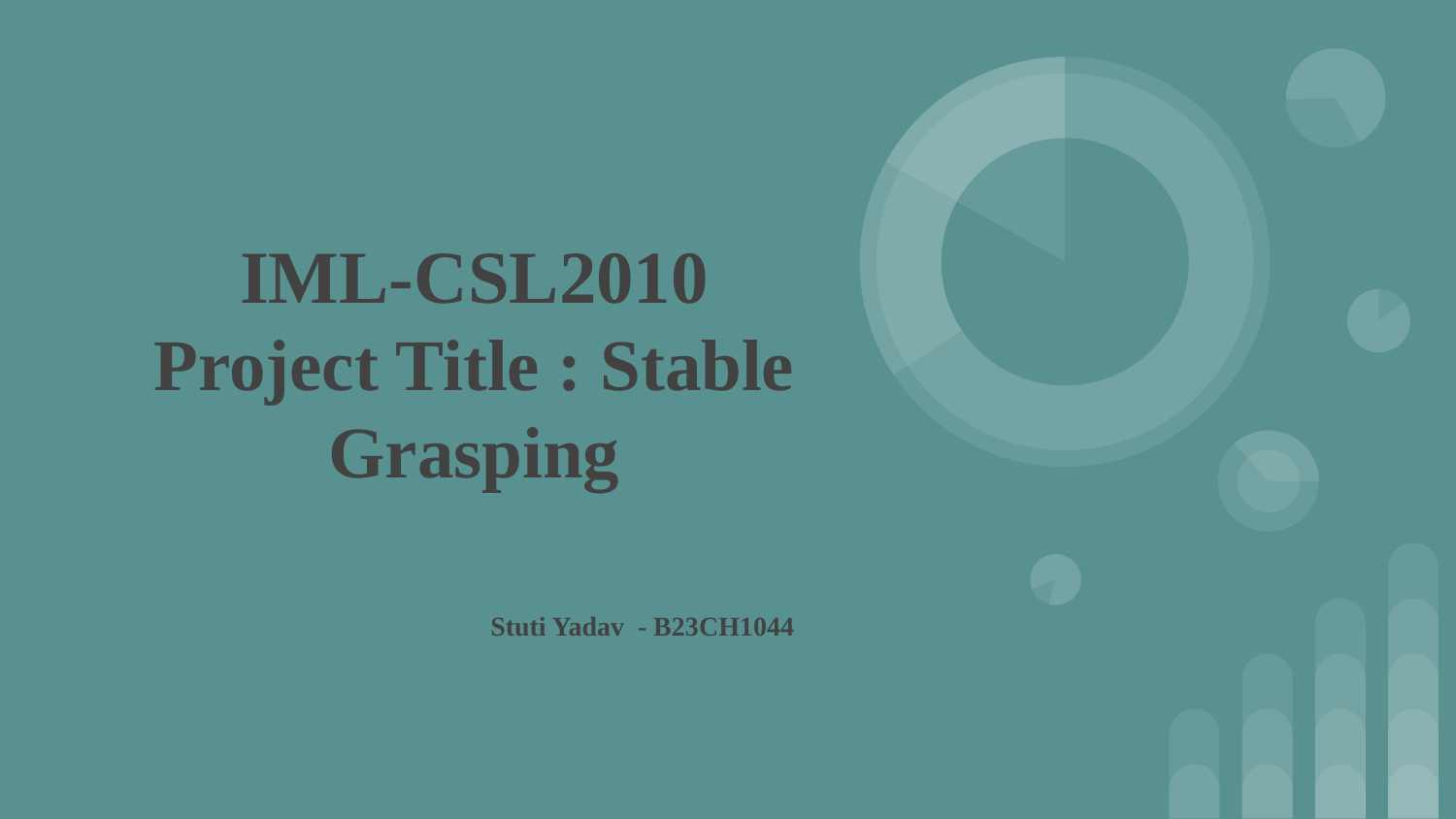

# IML-CSL2010
Project Title : Stable Grasping
Stuti Yadav  - B23CH1044